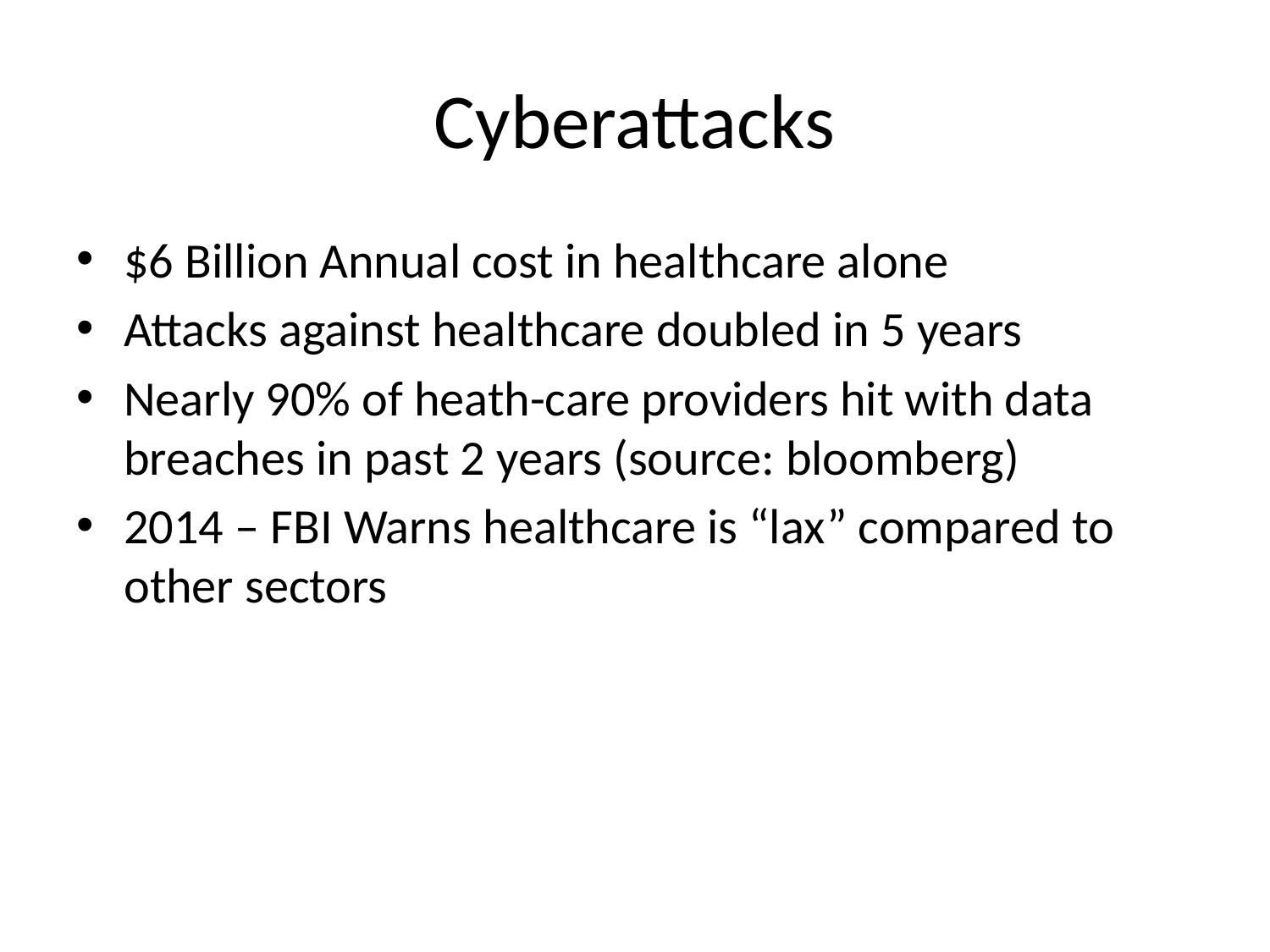

# Cyberattacks
$6 Billion Annual cost in healthcare alone
Attacks against healthcare doubled in 5 years
Nearly 90% of heath-care providers hit with data breaches in past 2 years (source: bloomberg)
2014 – FBI Warns healthcare is “lax” compared to other sectors